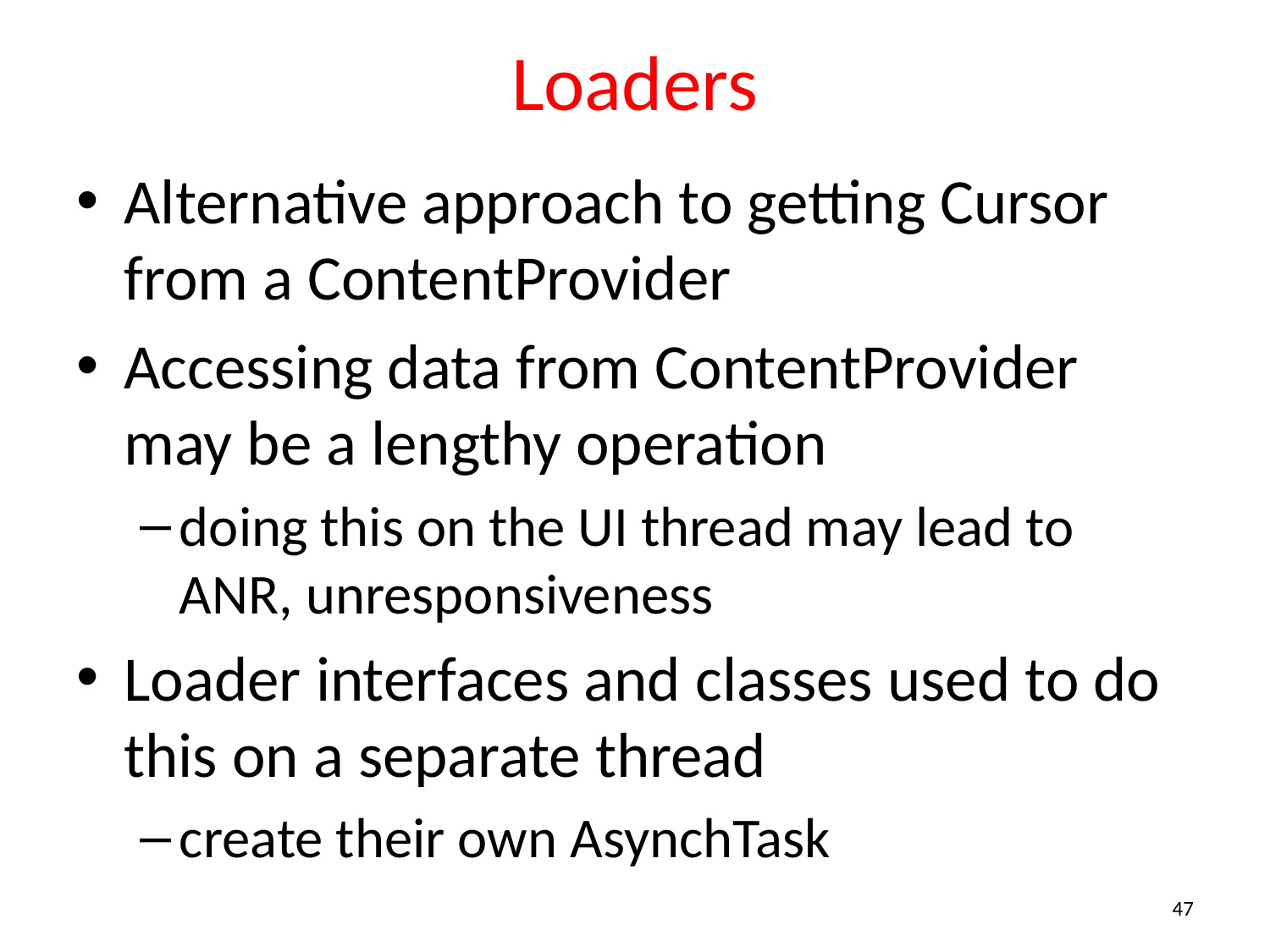

# Loaders
Alternative approach to getting Cursor from a ContentProvider
Accessing data from ContentProvider may be a lengthy operation
doing this on the UI thread may lead to ANR, unresponsiveness
Loader interfaces and classes used to do this on a separate thread
create their own AsynchTask
47